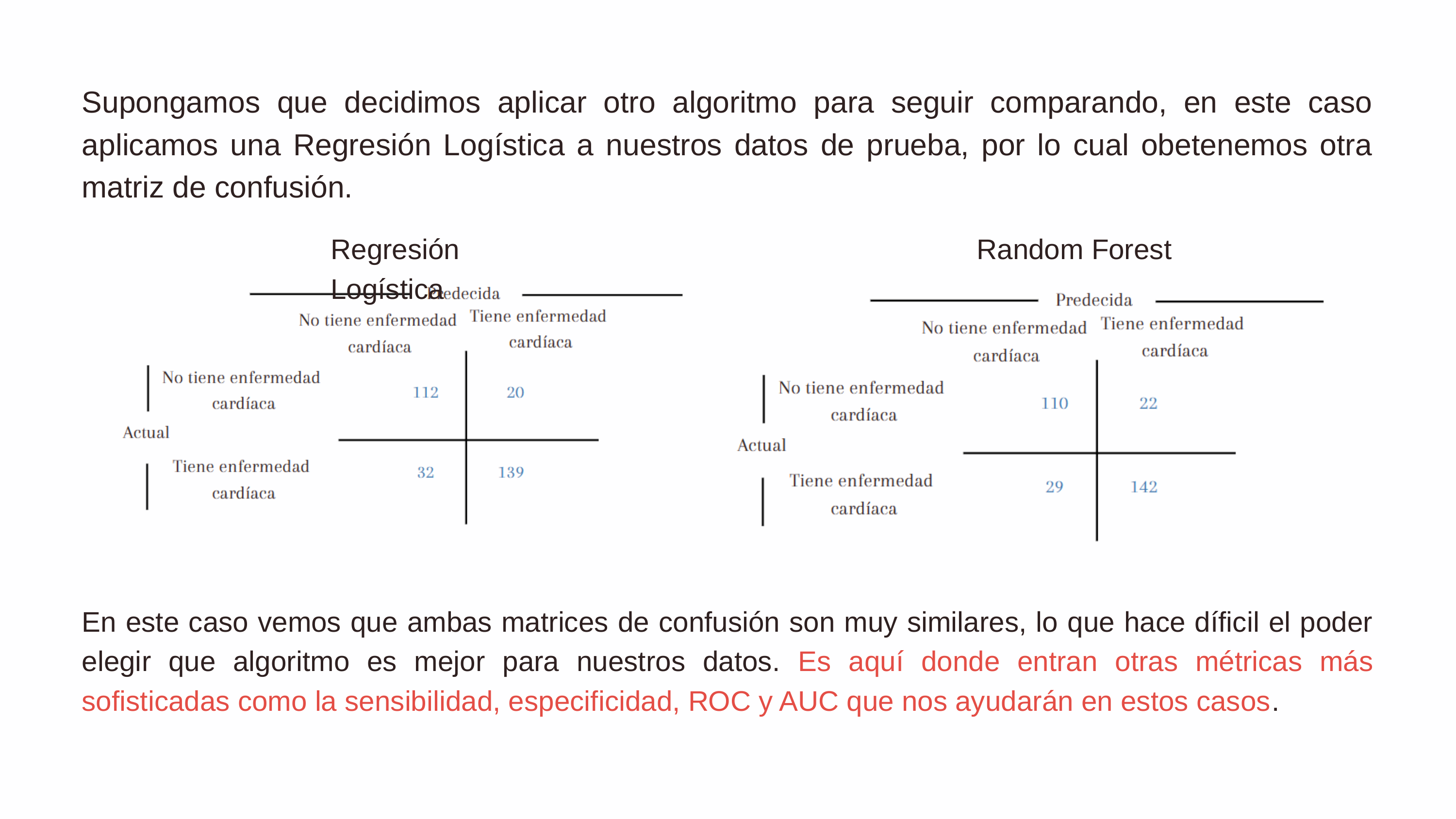

Supongamos que decidimos aplicar otro algoritmo para seguir comparando, en este caso aplicamos una Regresión Logística a nuestros datos de prueba, por lo cual obetenemos otra matriz de confusión.
Regresión Logística
Random Forest

En este caso vemos que ambas matrices de confusión son muy similares, lo que hace díficil el poder elegir que algoritmo es mejor para nuestros datos. Es aquí donde entran otras métricas más sofisticadas como la sensibilidad, especificidad, ROC y AUC que nos ayudarán en estos casos.